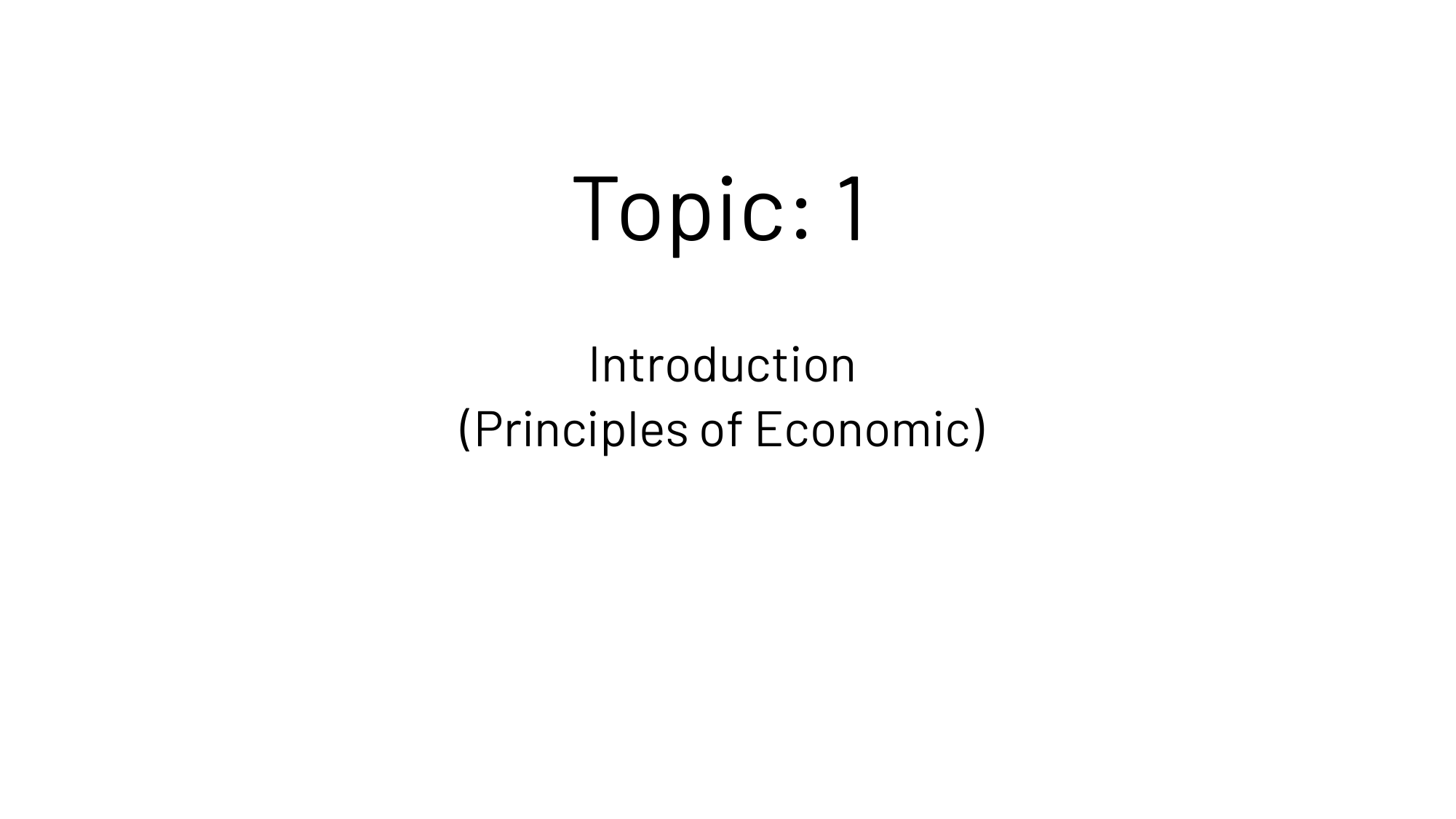

# Topic: 1
Introduction
(Principles of Economic)